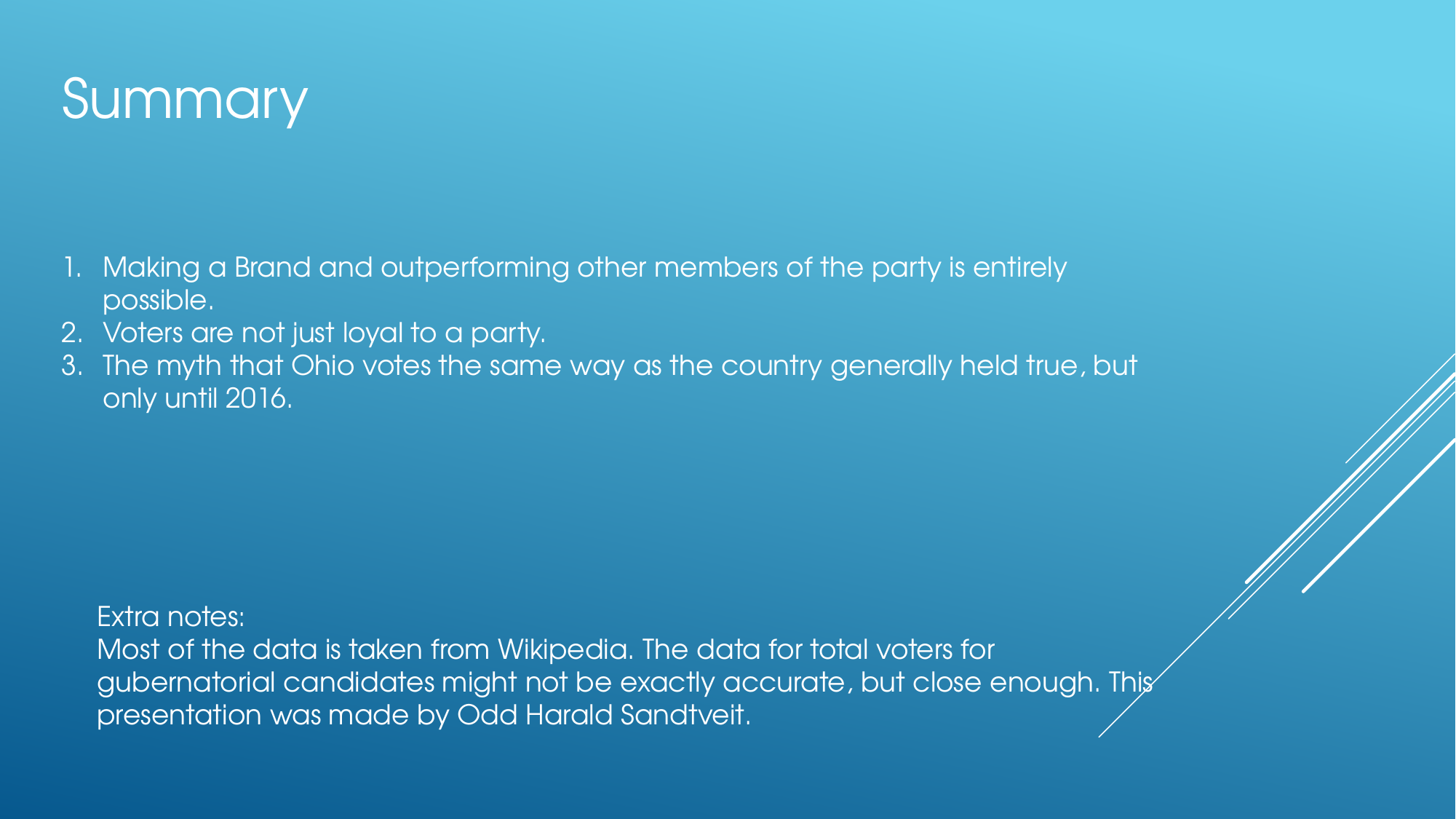

Summary
Making a Brand and outperforming other members of the party is entirely possible.
Voters are not just loyal to a party.
The myth that Ohio votes the same way as the country generally held true, but only until 2016.

Extra notes:
Most of the data is taken from Wikipedia. The data for total voters for gubernatorial candidates might not be exactly accurate, but close enough. This presentation was made by Odd Harald Sandtveit.